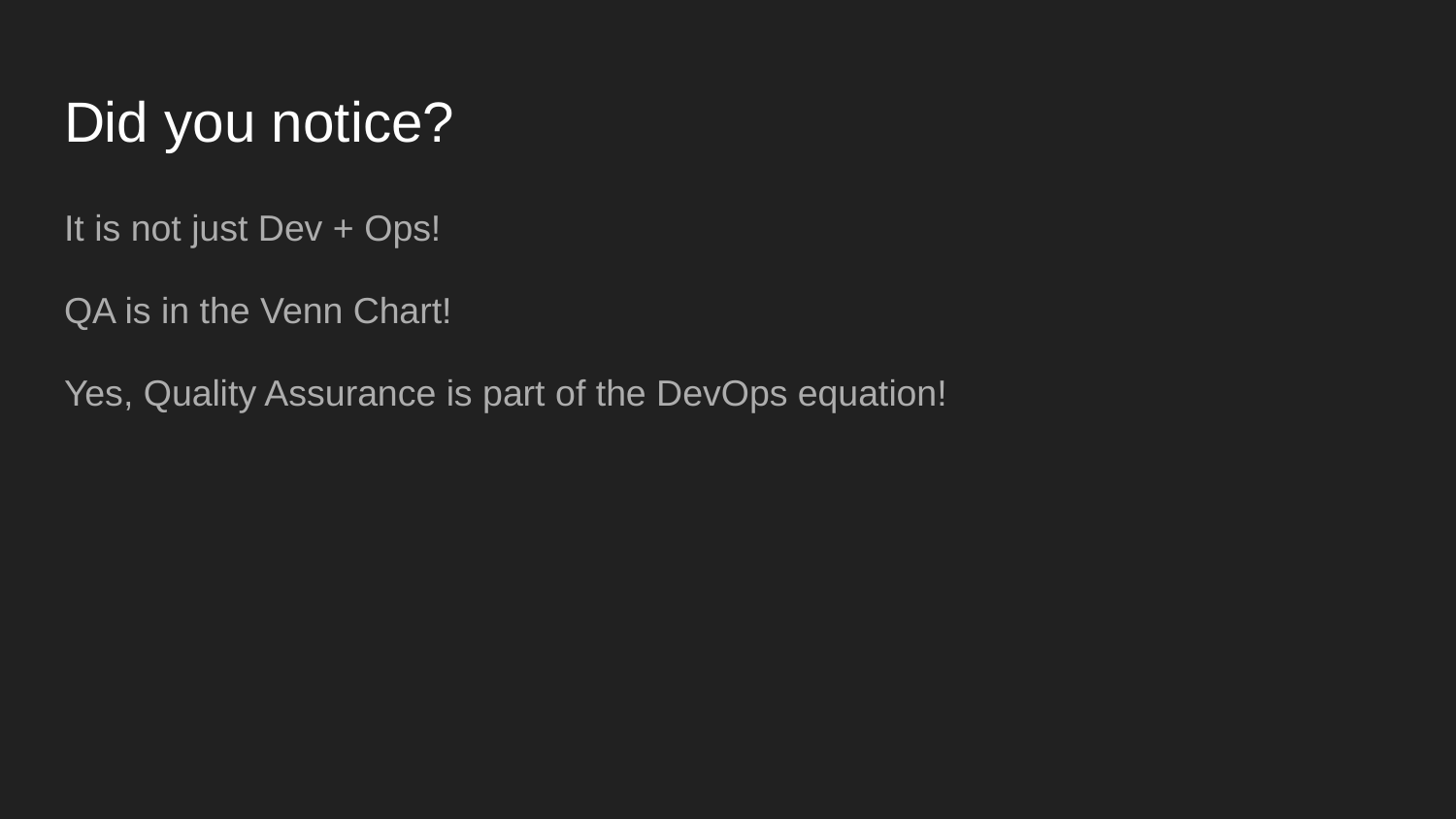

# Did you notice?
It is not just Dev + Ops!
QA is in the Venn Chart!
Yes, Quality Assurance is part of the DevOps equation!